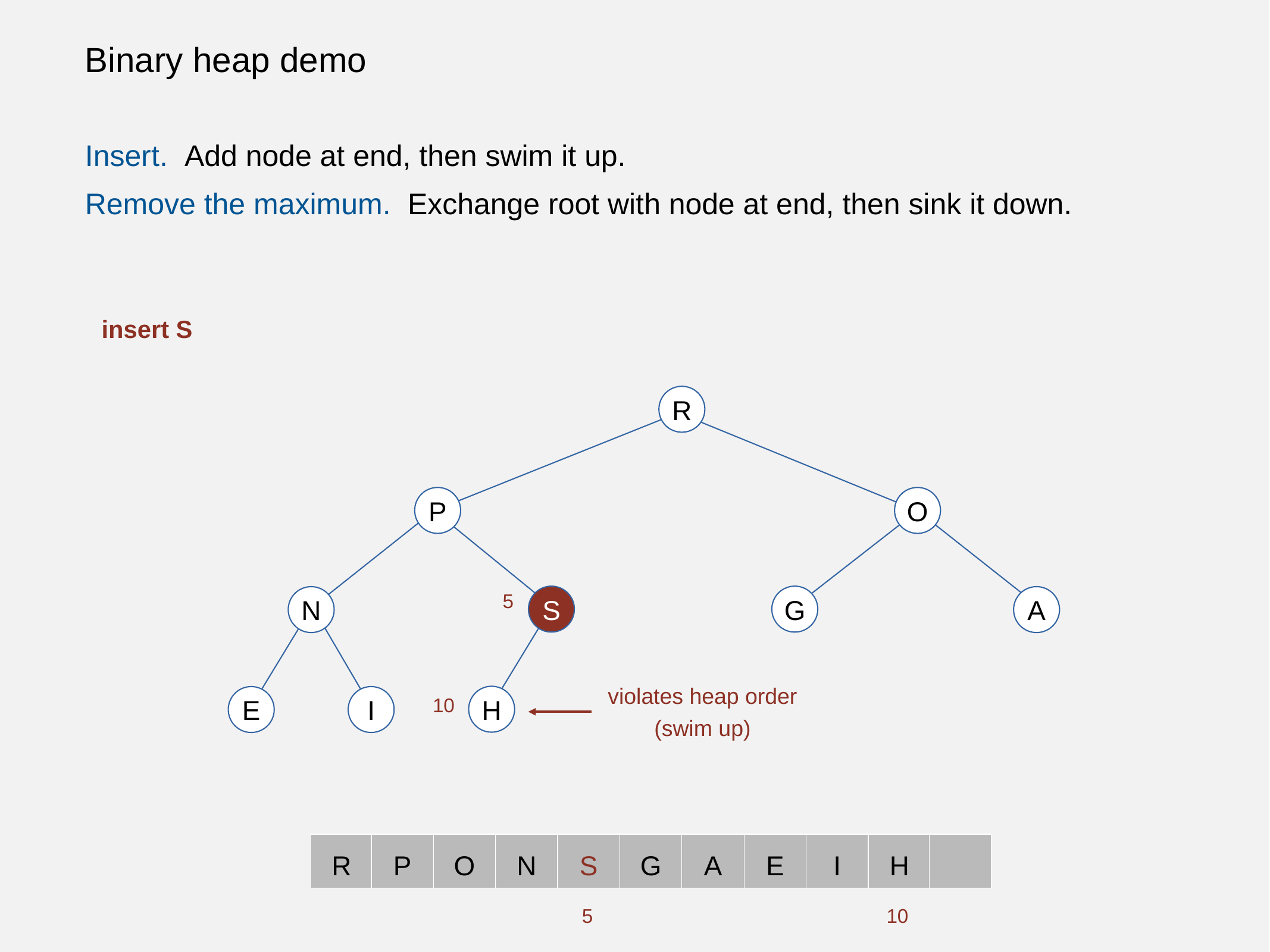

# Binary heap demo
Insert.  Add node at end, then swim it up.
Remove the maximum.  Exchange root with node at end, then sink it down.
insert S
R

P
O

S
G
N
A
5

violates heap order
(swim up)
H
E
I
10

R
P
O
N
S
G
A
E
I
H

5
10